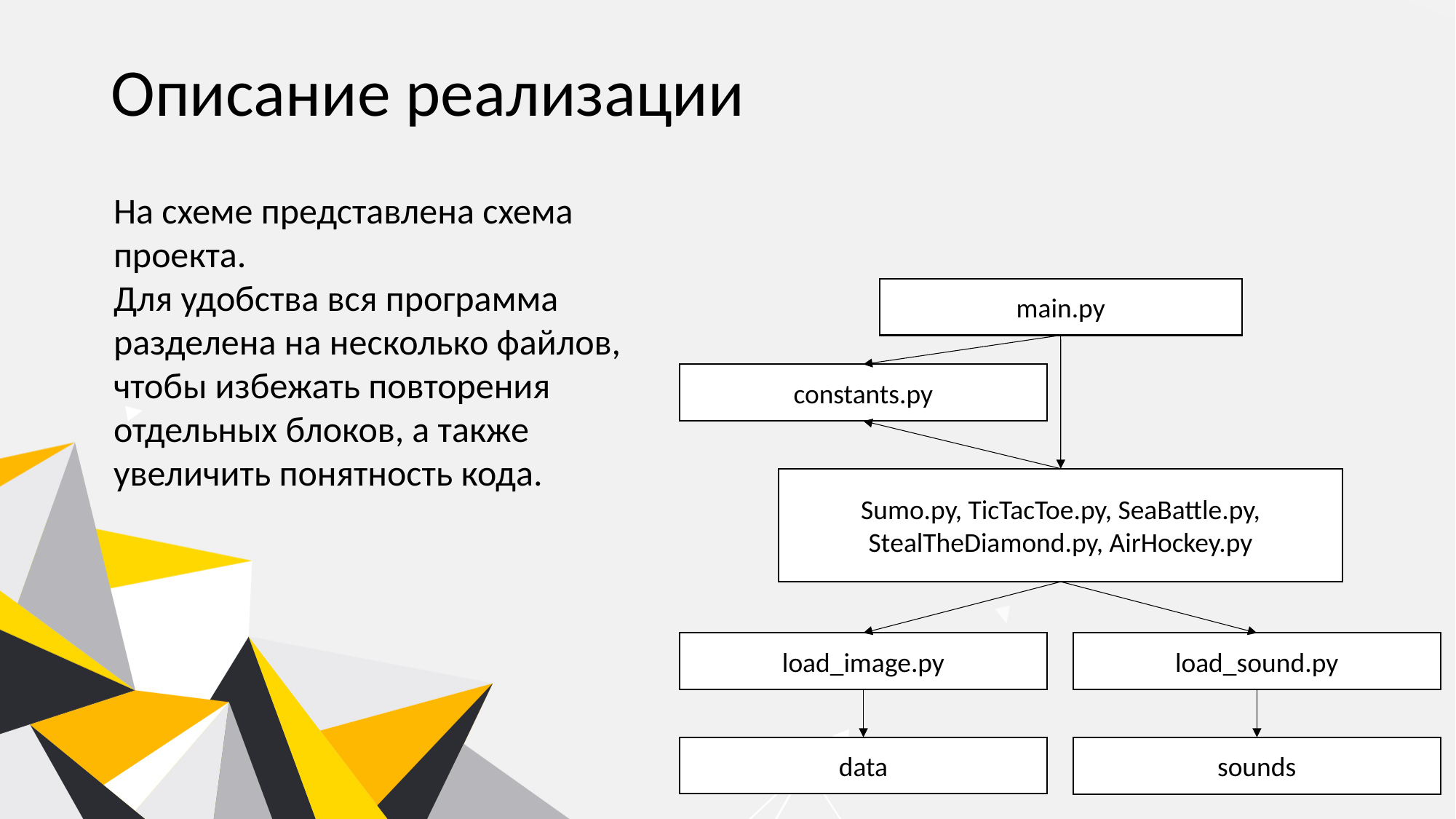

# Описание реализации
На схеме представлена схема проекта.
Для удобства вся программа разделена на несколько файлов, чтобы избежать повторения отдельных блоков, а также увеличить понятность кода.
main.py
constants.py
Sumo.py, TicTacToe.py, SeaBattle.py, StealTheDiamond.py, AirHockey.py
load_sound.py
load_image.py
sounds
data